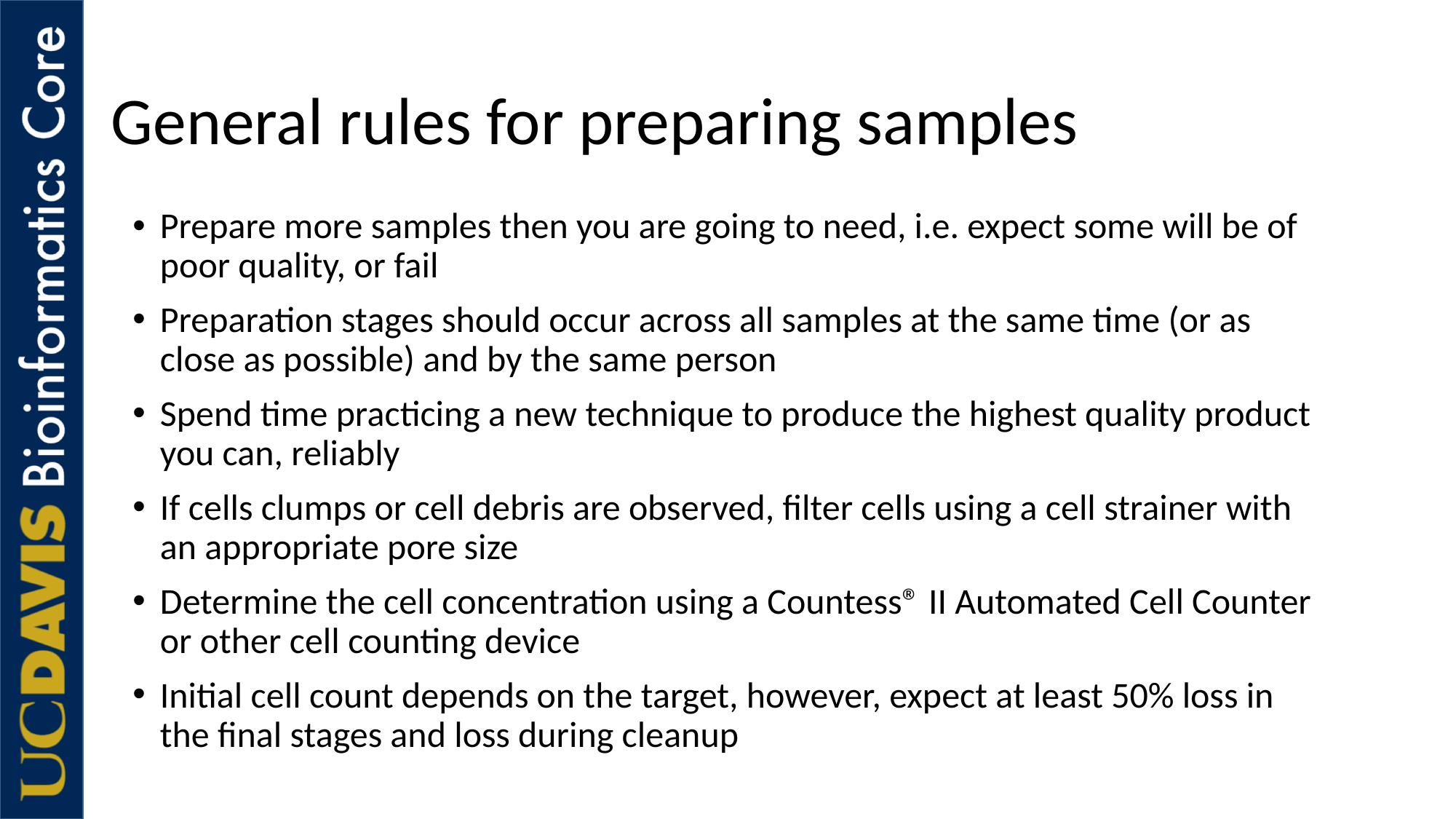

# General rules for preparing samples
Prepare more samples then you are going to need, i.e. expect some will be of poor quality, or fail
Preparation stages should occur across all samples at the same time (or as close as possible) and by the same person
Spend time practicing a new technique to produce the highest quality product you can, reliably
If cells clumps or cell debris are observed, filter cells using a cell strainer with an appropriate pore size
Determine the cell concentration using a Countess® II Automated Cell Counter or other cell counting device
Initial cell count depends on the target, however, expect at least 50% loss in the final stages and loss during cleanup